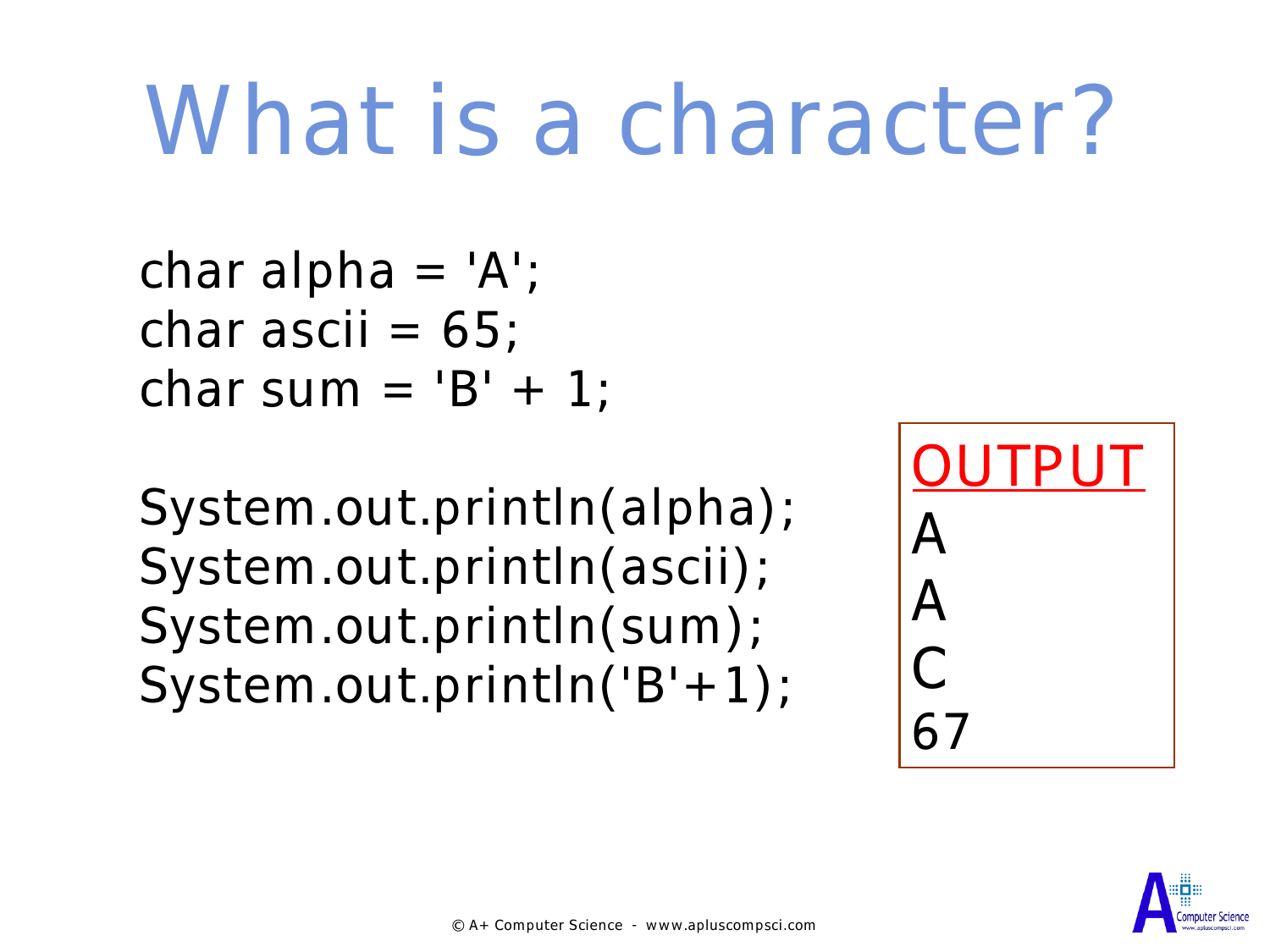

What is a character?
char alpha = 'A';
char ascii = 65;
char sum = 'B' + 1;

System.out.println(alpha);
System.out.println(ascii);
System.out.println(sum);
System.out.println('B'+1);
OUTPUT
A
A
C
67

© A+ Computer Science  -  www.apluscompsci.com